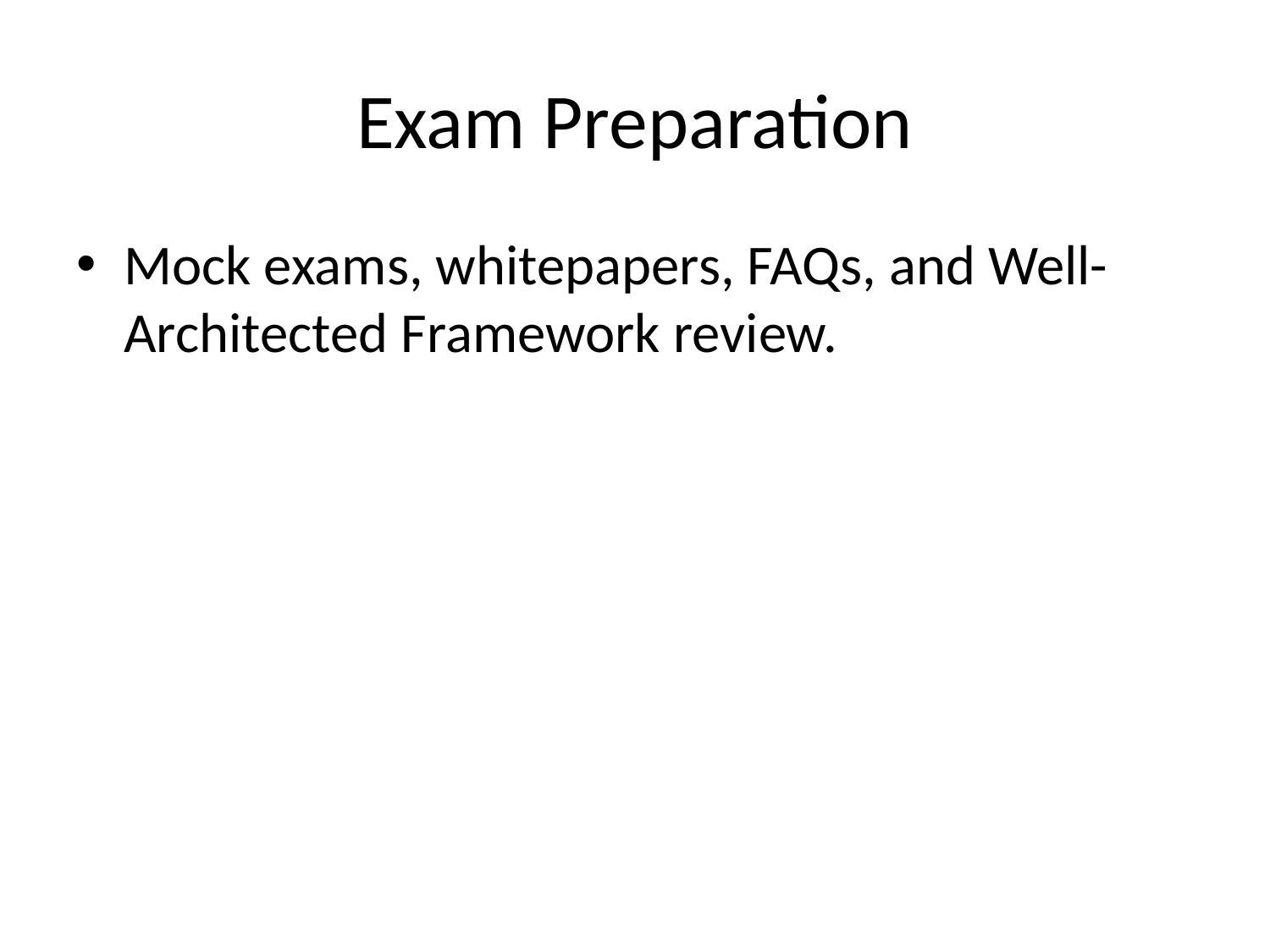

# Exam Preparation
Mock exams, whitepapers, FAQs, and Well-Architected Framework review.